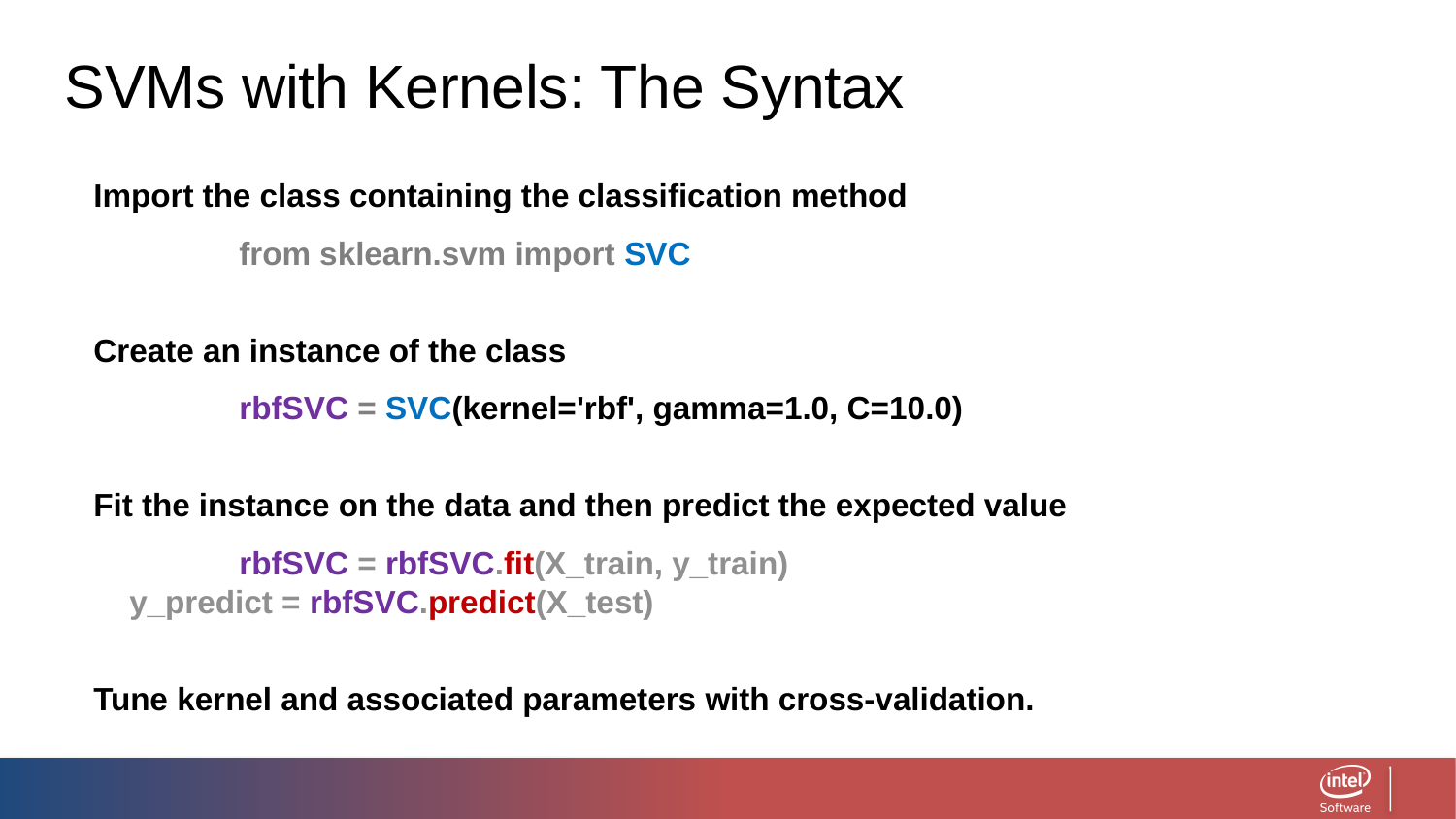

SVMs with Kernels: The Syntax
Import the class containing the classification method
	from sklearn.svm import SVC

Create an instance of the class
	rbfSVC = SVC(kernel='rbf', gamma=1.0, C=10.0)

Fit the instance on the data and then predict the expected value
	rbfSVC = rbfSVC.fit(X_train, y_train)
    y_predict = rbfSVC.predict(X_test)

Tune kernel and associated parameters with cross-validation.